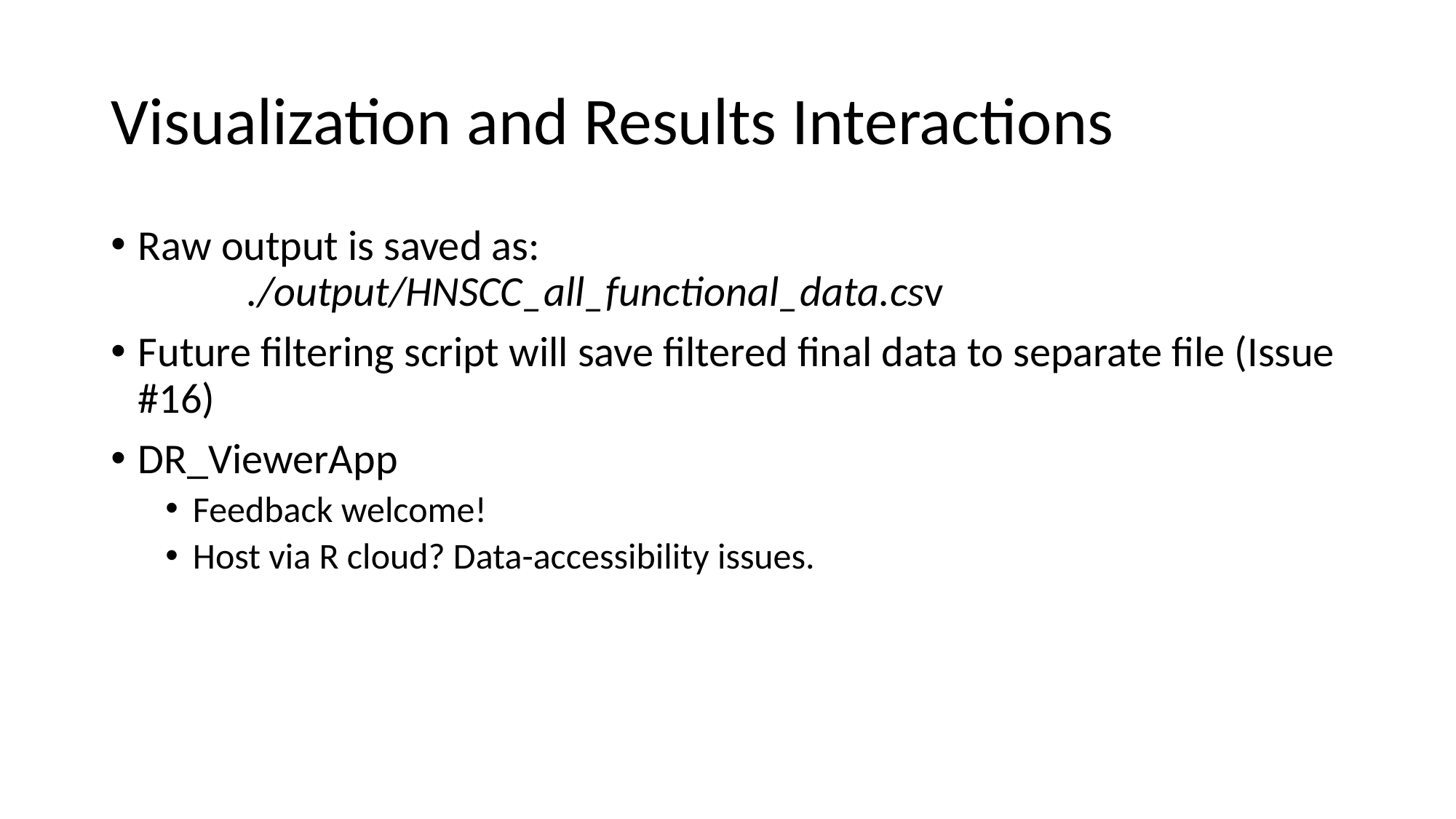

# Visualization and Results Interactions
Raw output is saved as:
	./output/HNSCC_all_functional_data.csv
Future filtering script will save filtered final data to separate file (Issue #16)
DR_ViewerApp
Feedback welcome!
Host via R cloud? Data-accessibility issues.